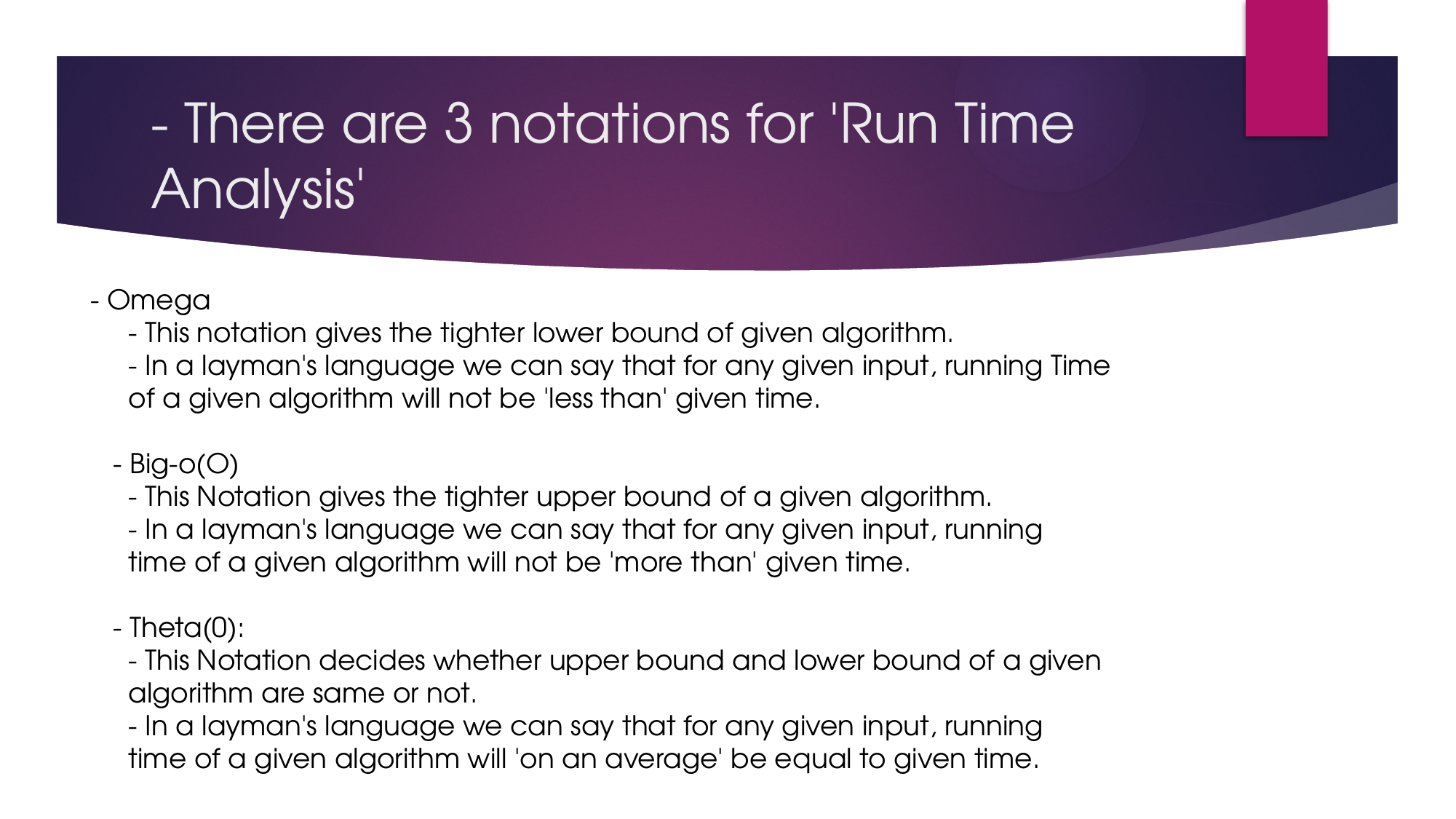

# - There are 3 notations for 'Run Time Analysis'
 - Omega
      - This notation gives the tighter lower bound of given algorithm.
      - In a layman's language we can say that for any given input, running Time
      of a given algorithm will not be 'less than' given time.

    - Big-o(O)
      - This Notation gives the tighter upper bound of a given algorithm.
      - In a layman's language we can say that for any given input, running
      time of a given algorithm will not be 'more than' given time.

    - Theta(0):
      - This Notation decides whether upper bound and lower bound of a given
      algorithm are same or not.
      - In a layman's language we can say that for any given input, running
      time of a given algorithm will 'on an average' be equal to given time.